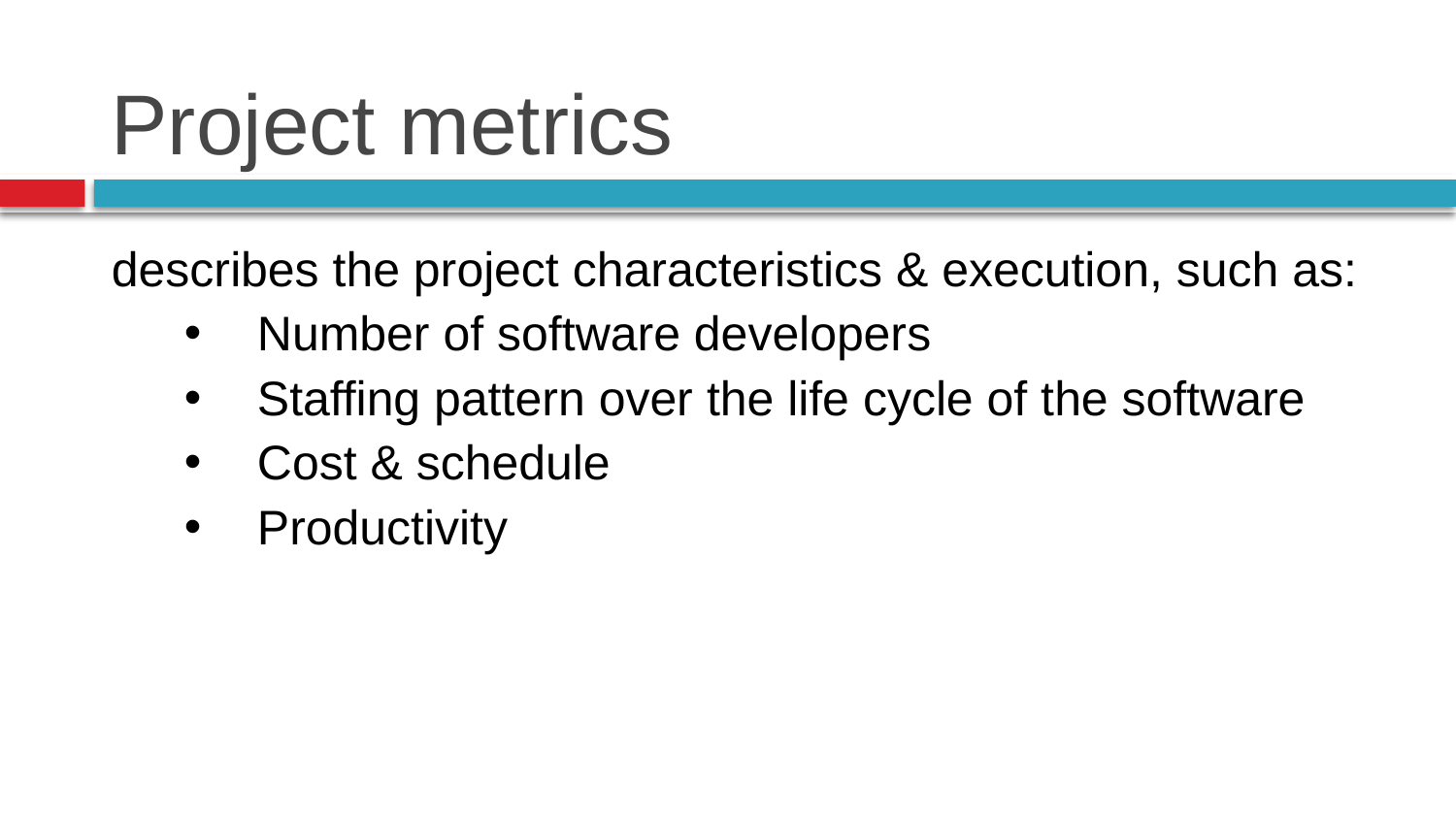

# Project metrics
describes the project characteristics & execution, such as:
Number of software developers
Staffing pattern over the life cycle of the software
Cost & schedule
Productivity